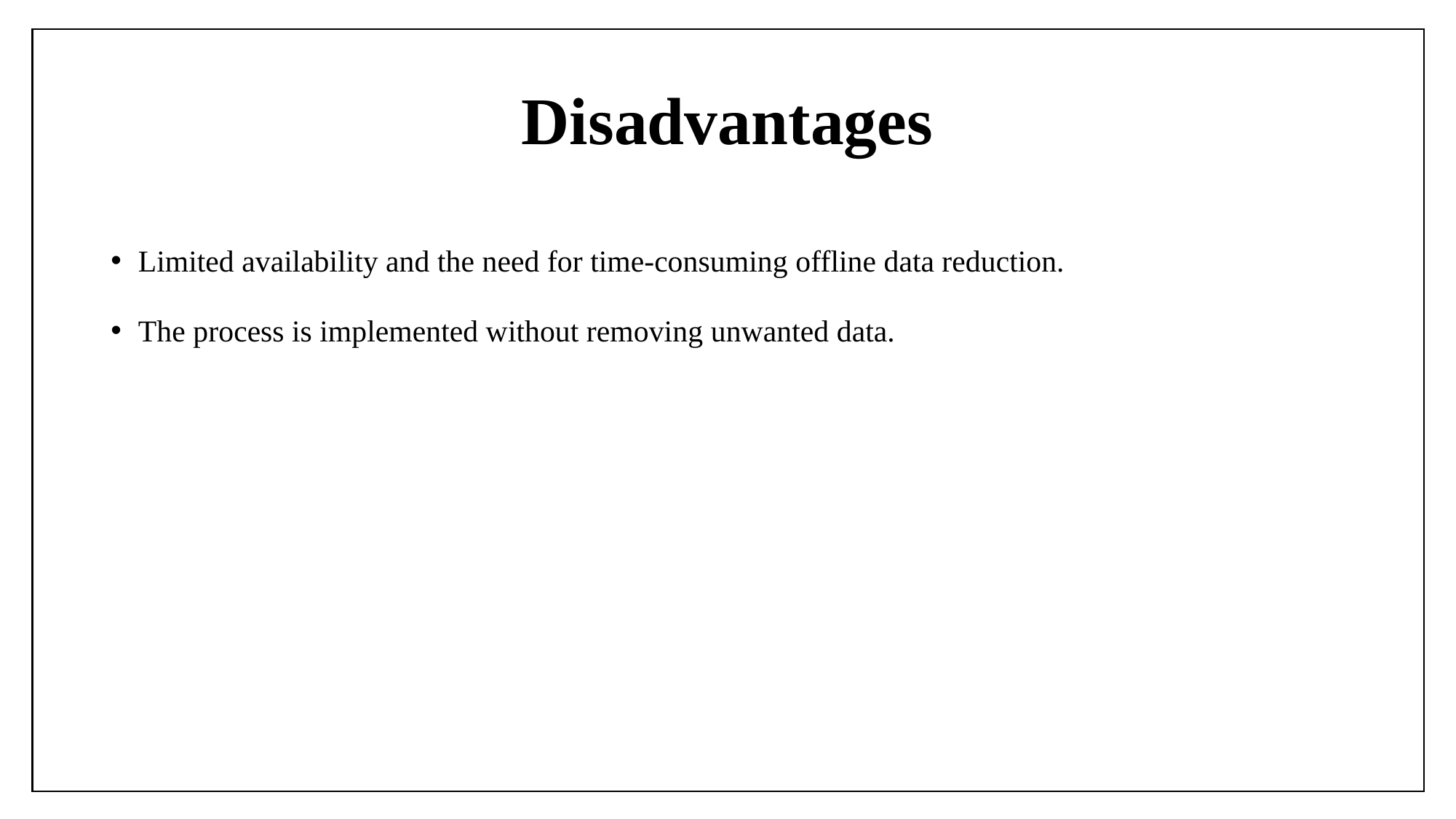

# Disadvantages
Limited availability and the need for time-consuming offline data reduction.
The process is implemented without removing unwanted data.